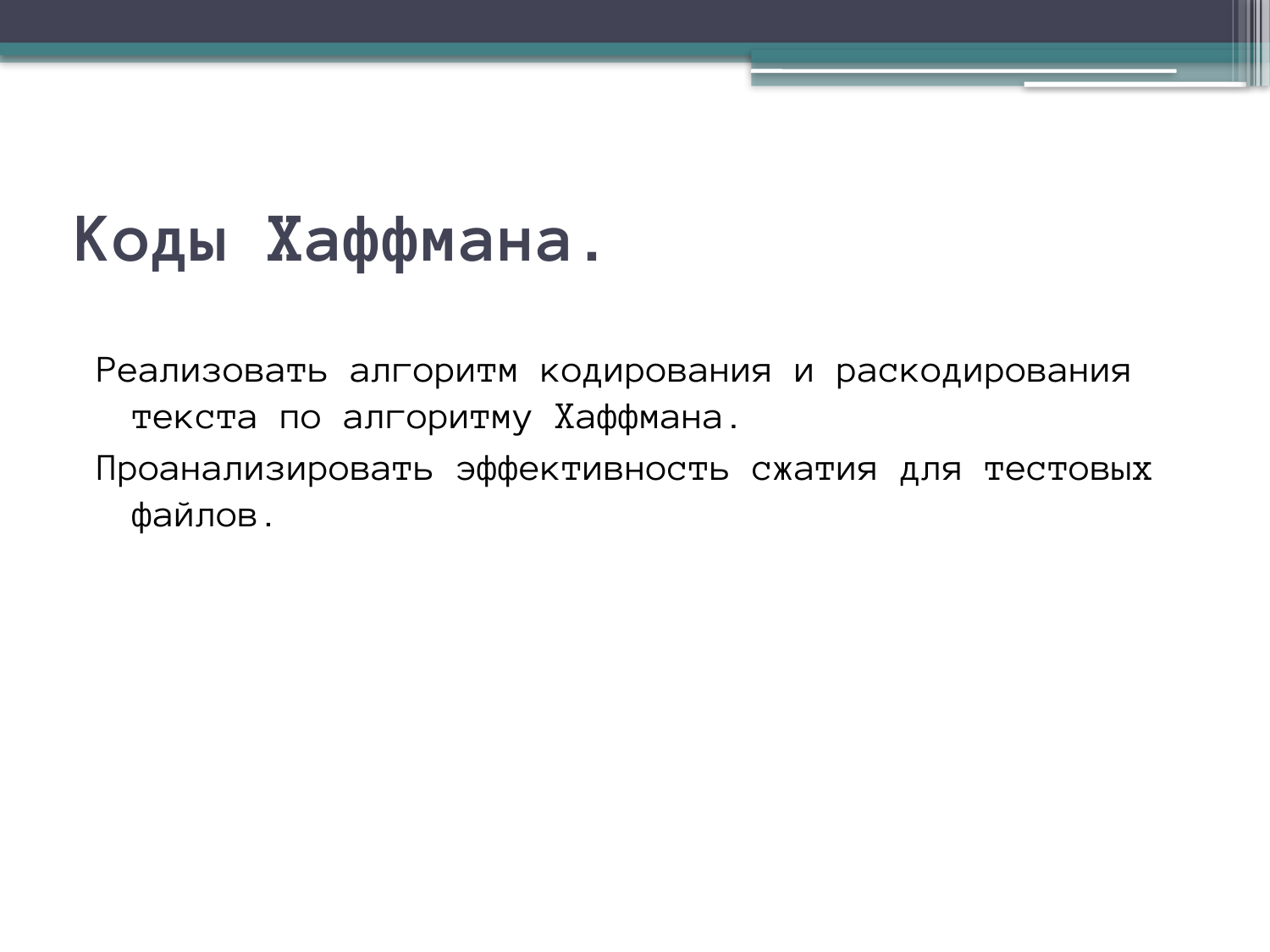

# Коды Хаффмана.
Реализовать алгоритм кодирования и раскодирования текста по алгоритму Хаффмана.
Проанализировать эффективность сжатия для тестовых файлов.